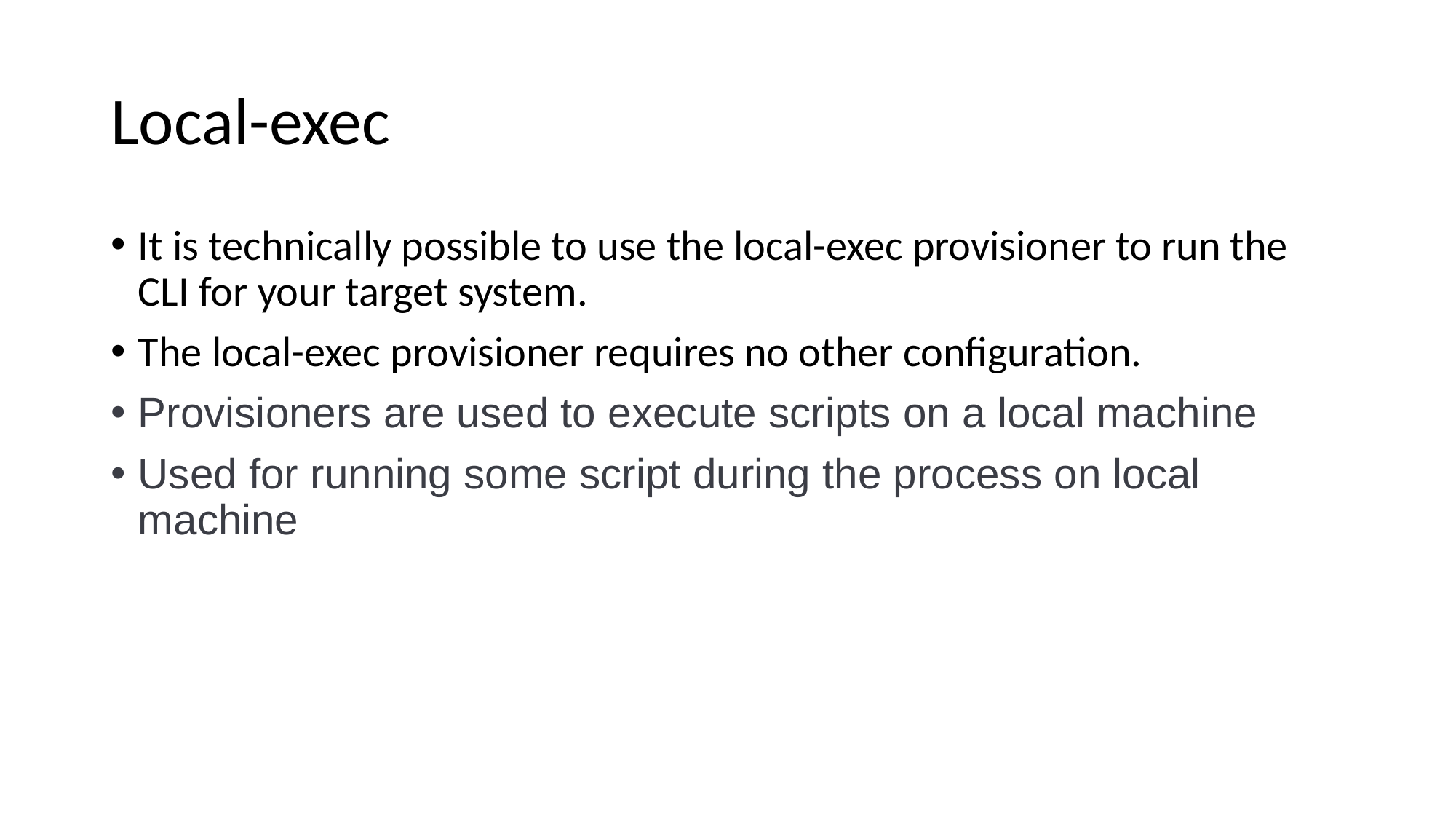

# Local-exec
It is technically possible to use the local-exec provisioner to run the CLI for your target system.
The local-exec provisioner requires no other configuration.
Provisioners are used to execute scripts on a local machine
Used for running some script during the process on local machine